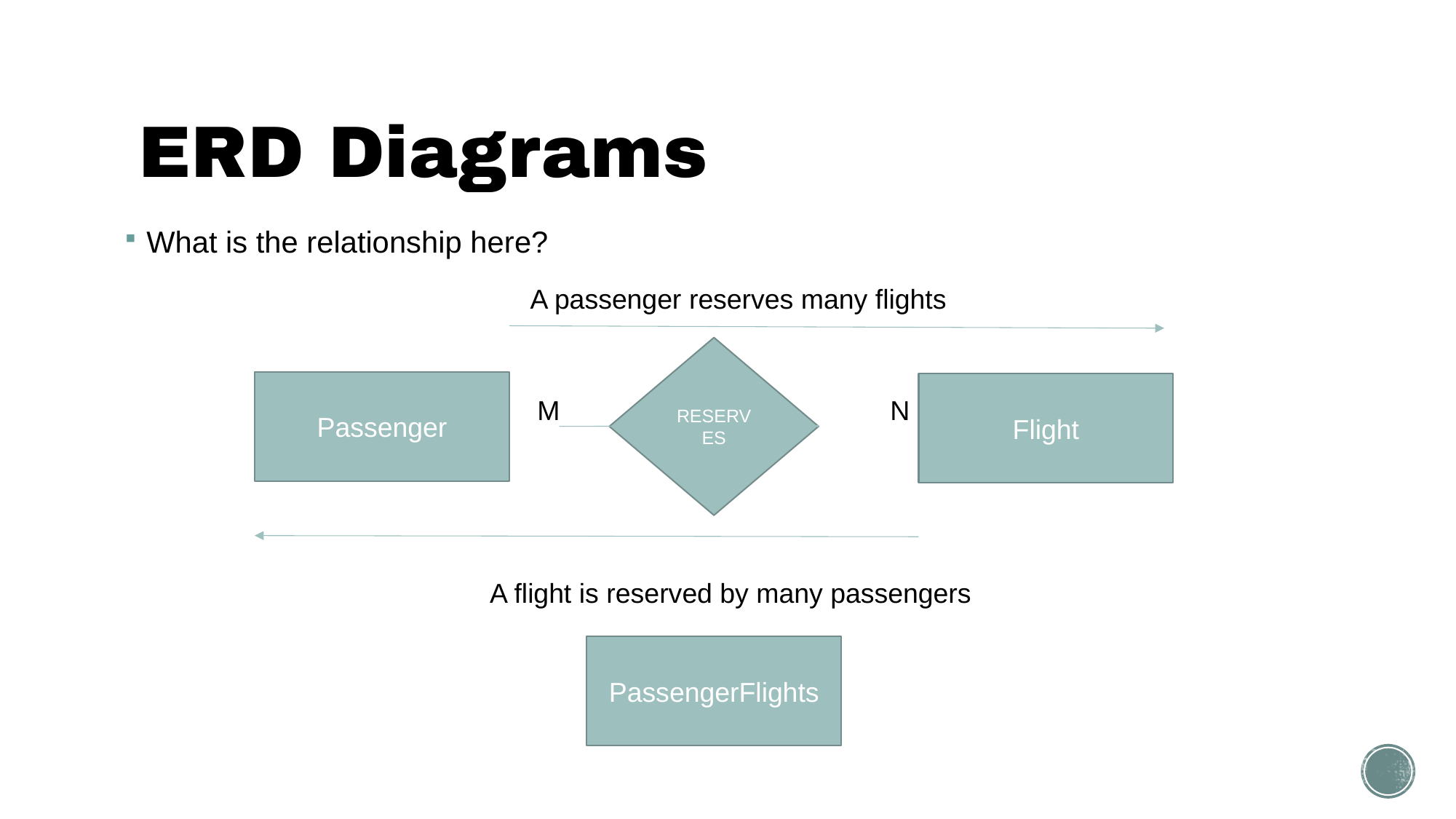

# ERD Diagrams
What is the relationship here?
A passenger reserves many flights
RESERVES
Passenger
Flight
M
N
A flight is reserved by many passengers
PassengerFlights